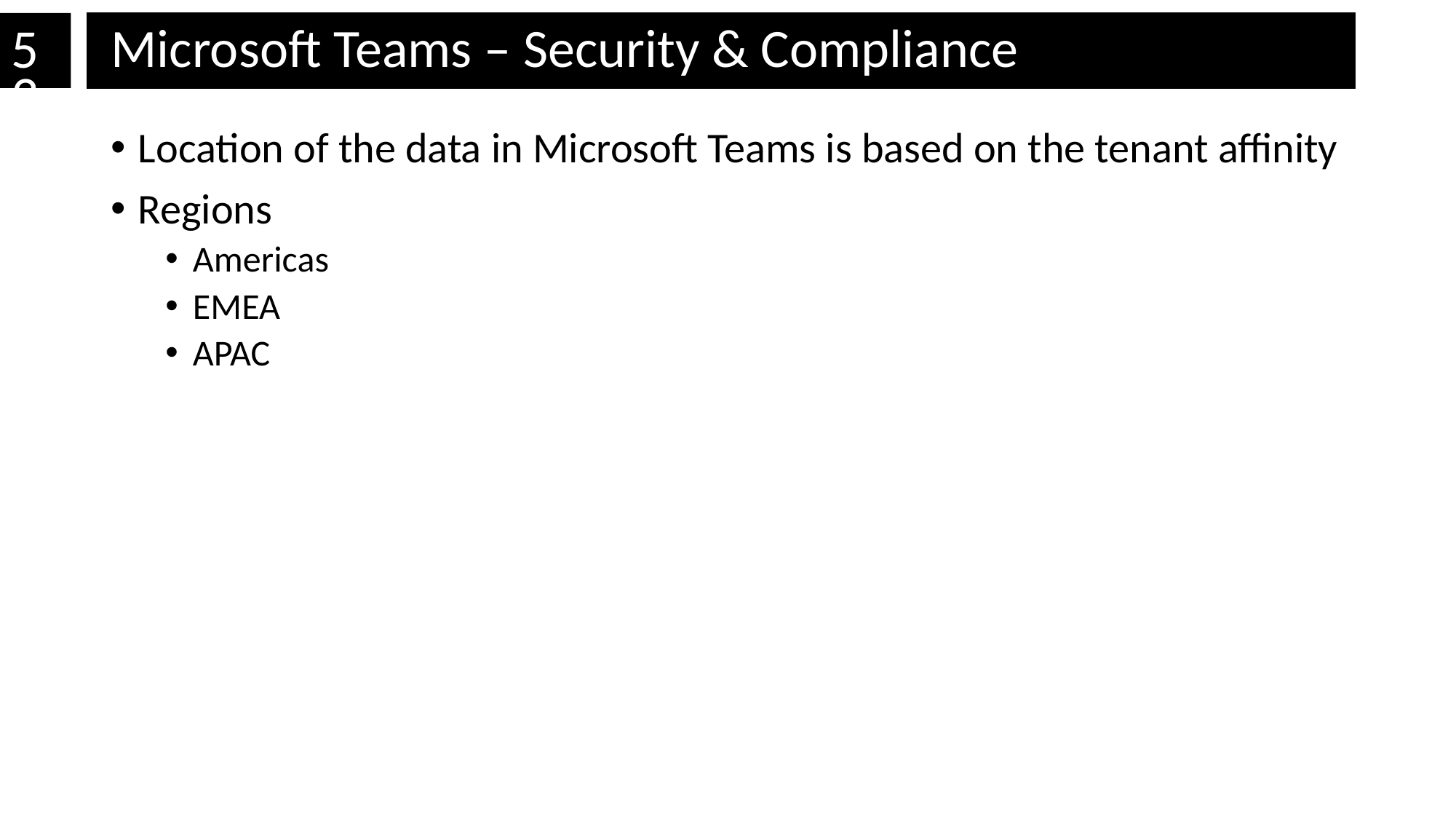

# 53
Microsoft Teams – Security & Compliance

Location of the data in Microsoft Teams is based on the tenant affinity
Regions
Americas
EMEA
APAC